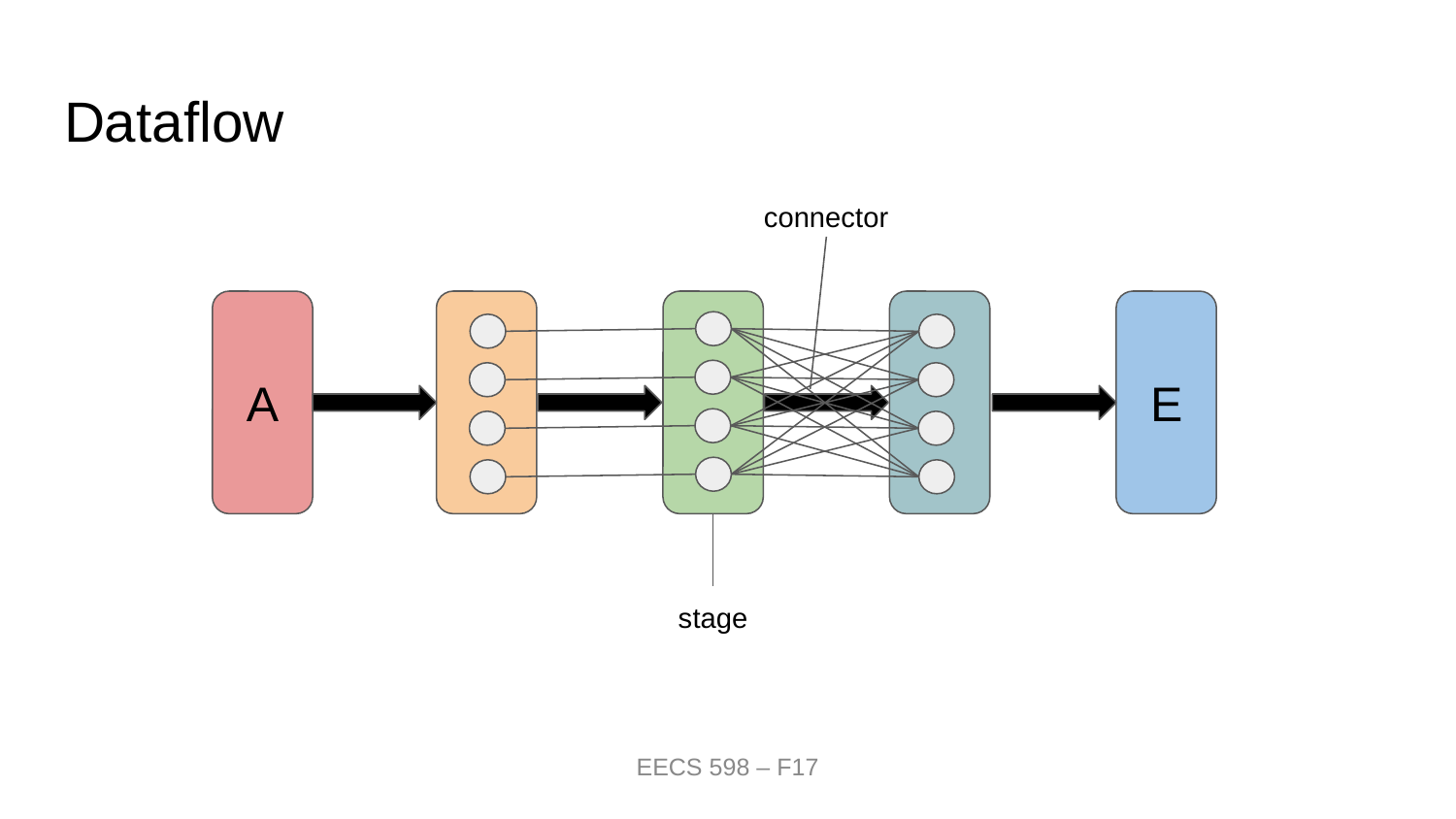

# Dataflow
connector
A

E

stage
EECS 598 – F17